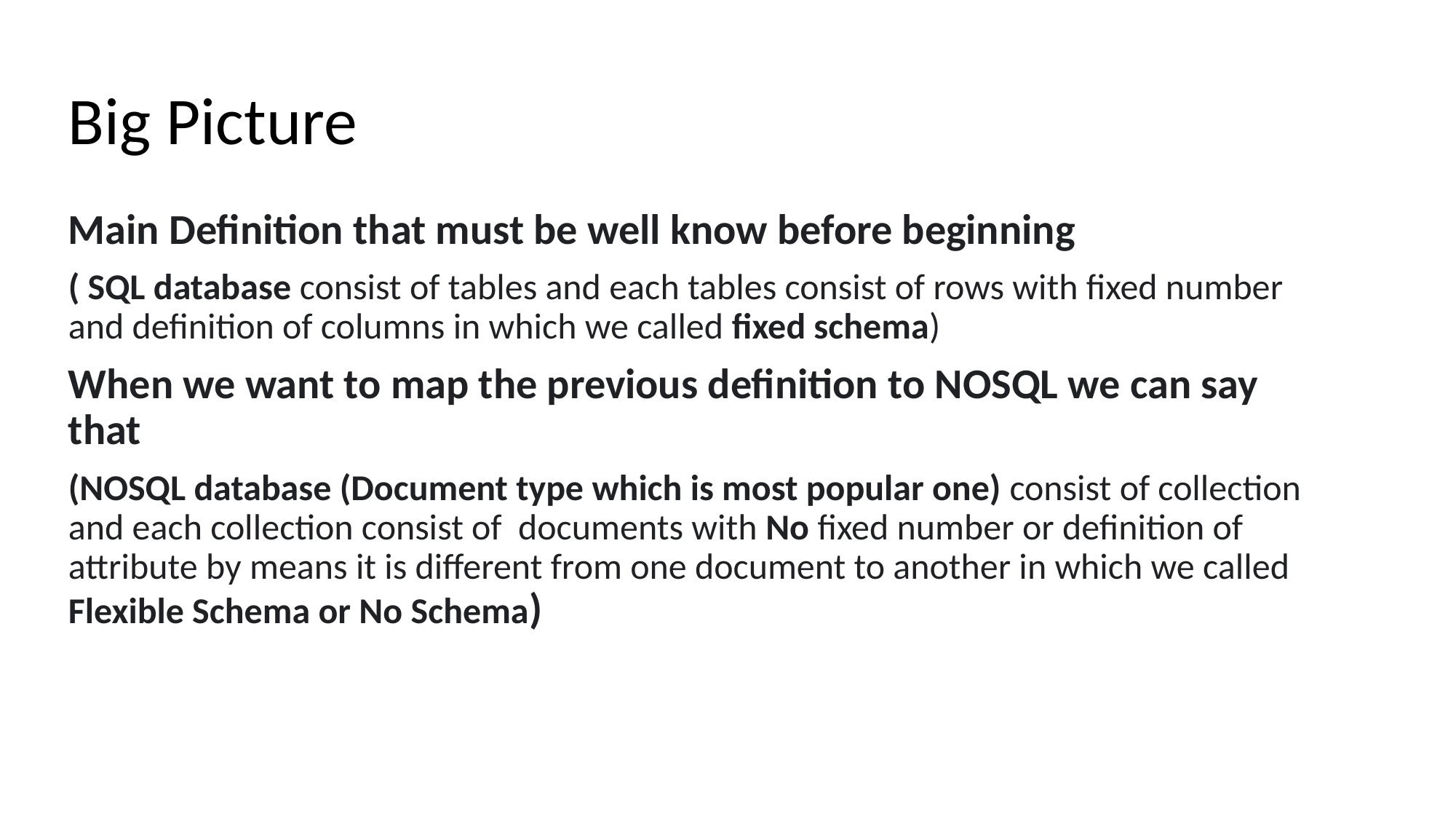

# Big Picture
Main Definition that must be well know before beginning
( SQL database consist of tables and each tables consist of rows with fixed number and definition of columns in which we called fixed schema)
When we want to map the previous definition to NOSQL we can say that
(NOSQL database (Document type which is most popular one) consist of collection and each collection consist of  documents with No fixed number or definition of attribute by means it is different from one document to another in which we called Flexible Schema or No Schema)